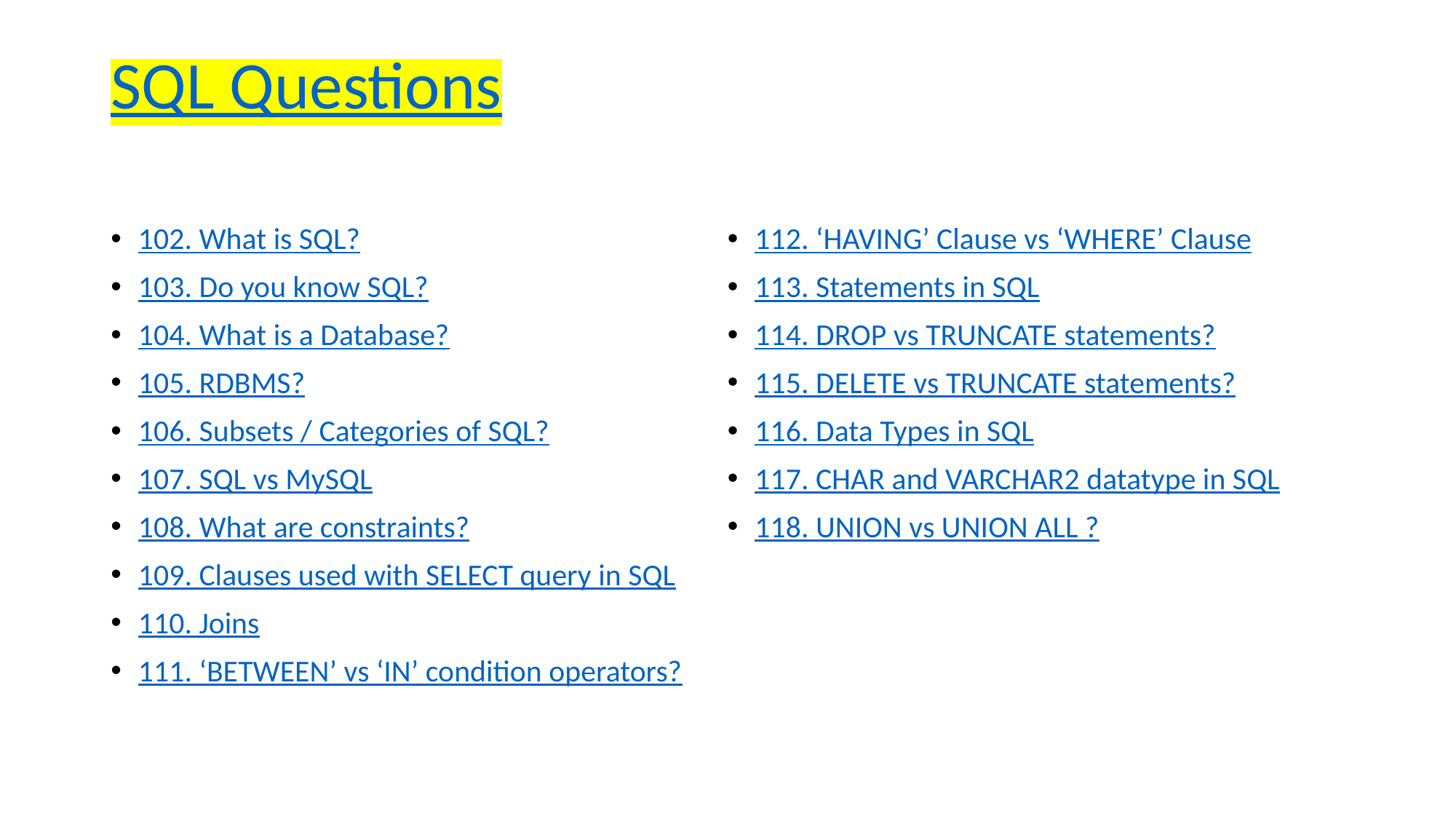

# SQL Questions
102. What is SQL?
103. Do you know SQL?
104. What is a Database?
105. RDBMS?
106. Subsets / Categories of SQL?
107. SQL vs MySQL
108. What are constraints?
109. Clauses used with SELECT query in SQL
110. Joins
111. ‘BETWEEN’ vs ‘IN’ condition operators?
112. ‘HAVING’ Clause vs ‘WHERE’ Clause
113. Statements in SQL
114. DROP vs TRUNCATE statements?
115. DELETE vs TRUNCATE statements?
116. Data Types in SQL
117. CHAR and VARCHAR2 datatype in SQL
118. UNION vs UNION ALL ?